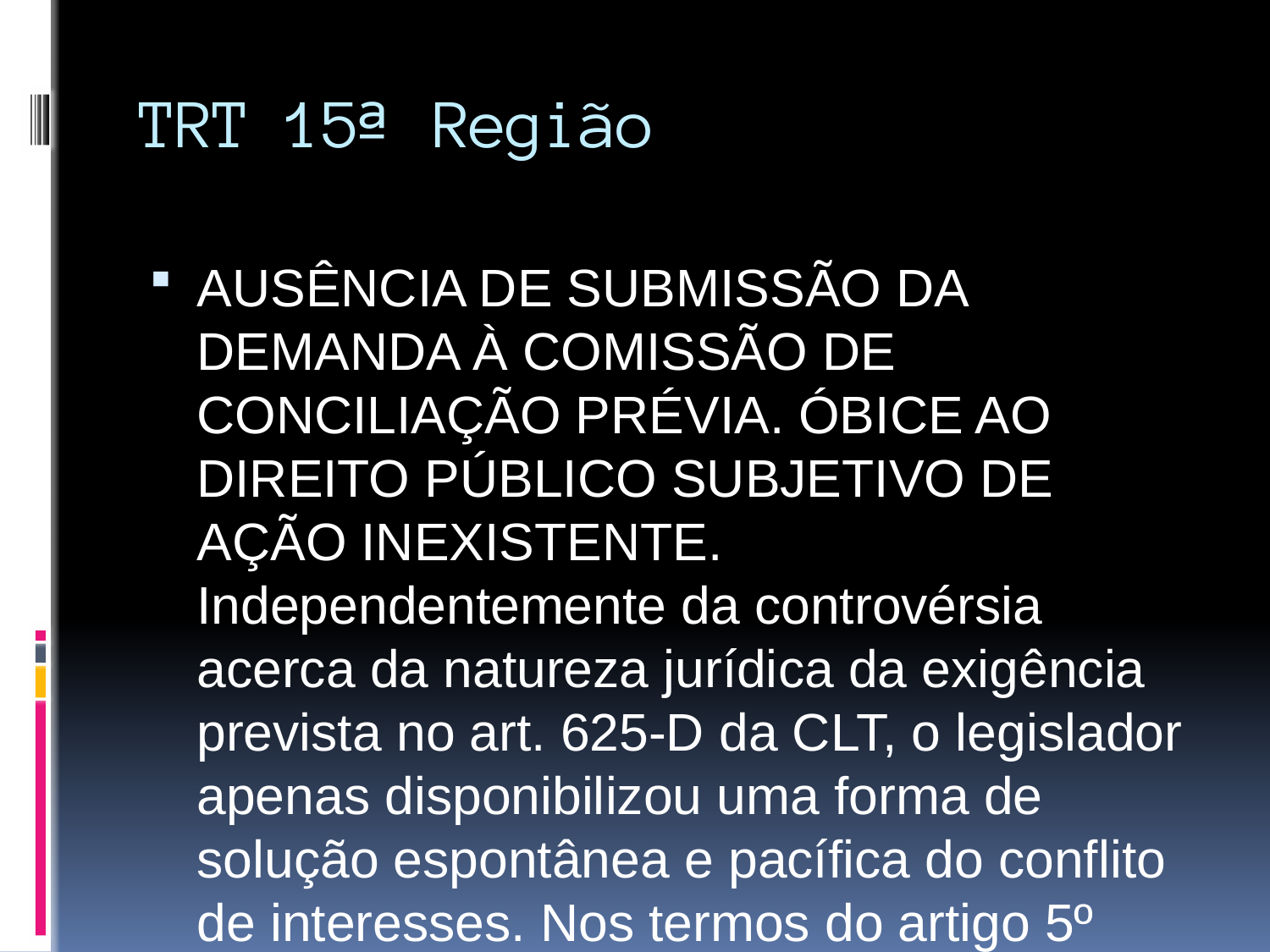

# TRT 15ª Região
AUSÊNCIA DE SUBMISSÃO DA DEMANDA À COMISSÃO DE CONCILIAÇÃO PRÉVIA. ÓBICE AO DIREITO PÚBLICO SUBJETIVO DE AÇÃO INEXISTENTE. Independentemente da controvérsia acerca da natureza jurídica da exigência prevista no art. 625-D da CLT, o legislador apenas disponibilizou uma forma de solução espontânea e pacífica do conflito de interesses. Nos termos do artigo 5º XXXV, da Constituição da República, a lei não pode